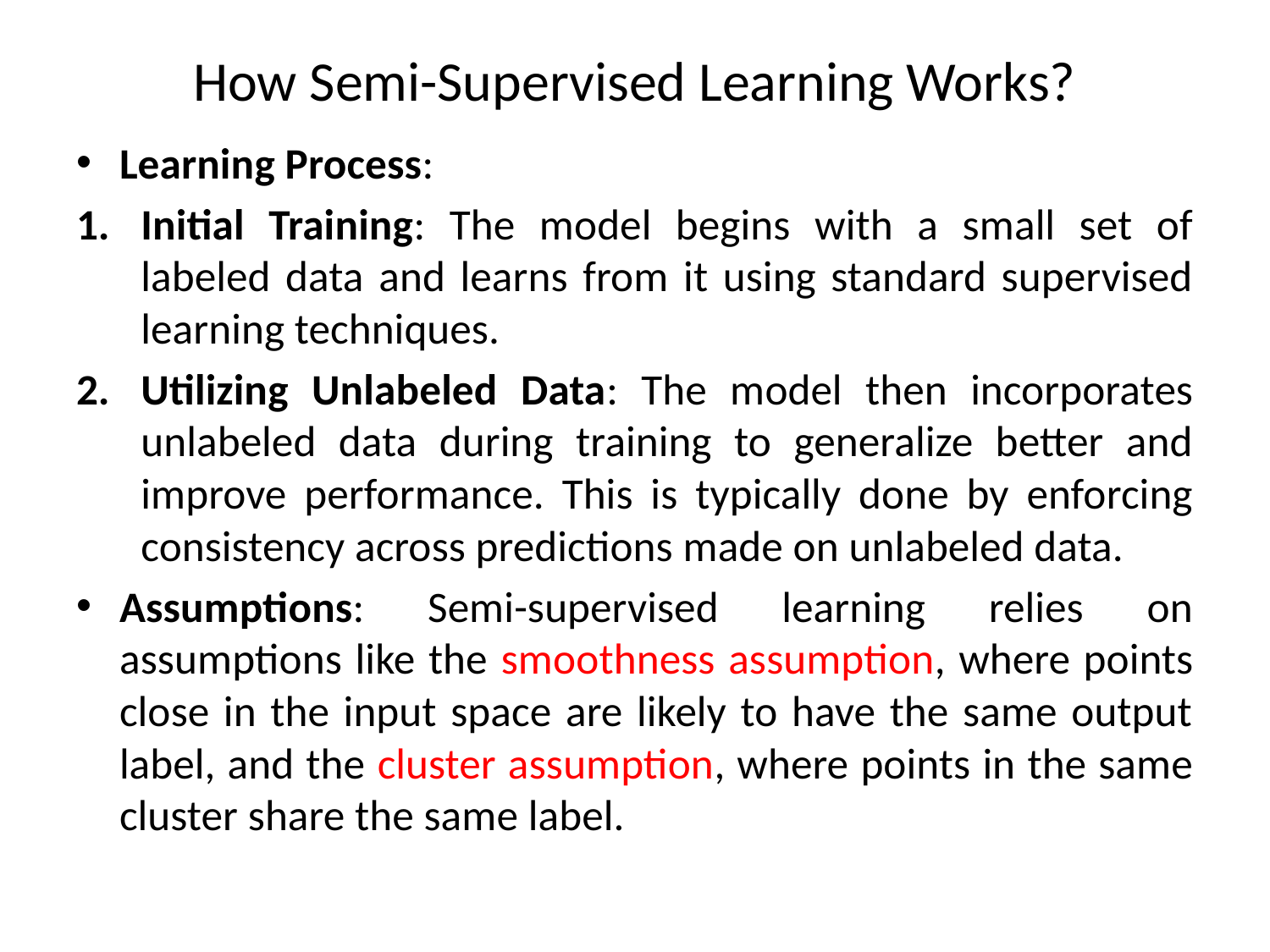

# How Semi-Supervised Learning Works?
Learning Process:
Initial Training: The model begins with a small set of labeled data and learns from it using standard supervised learning techniques.
Utilizing Unlabeled Data: The model then incorporates unlabeled data during training to generalize better and improve performance. This is typically done by enforcing consistency across predictions made on unlabeled data.
Assumptions: Semi-supervised learning relies on assumptions like the smoothness assumption, where points close in the input space are likely to have the same output label, and the cluster assumption, where points in the same cluster share the same label.